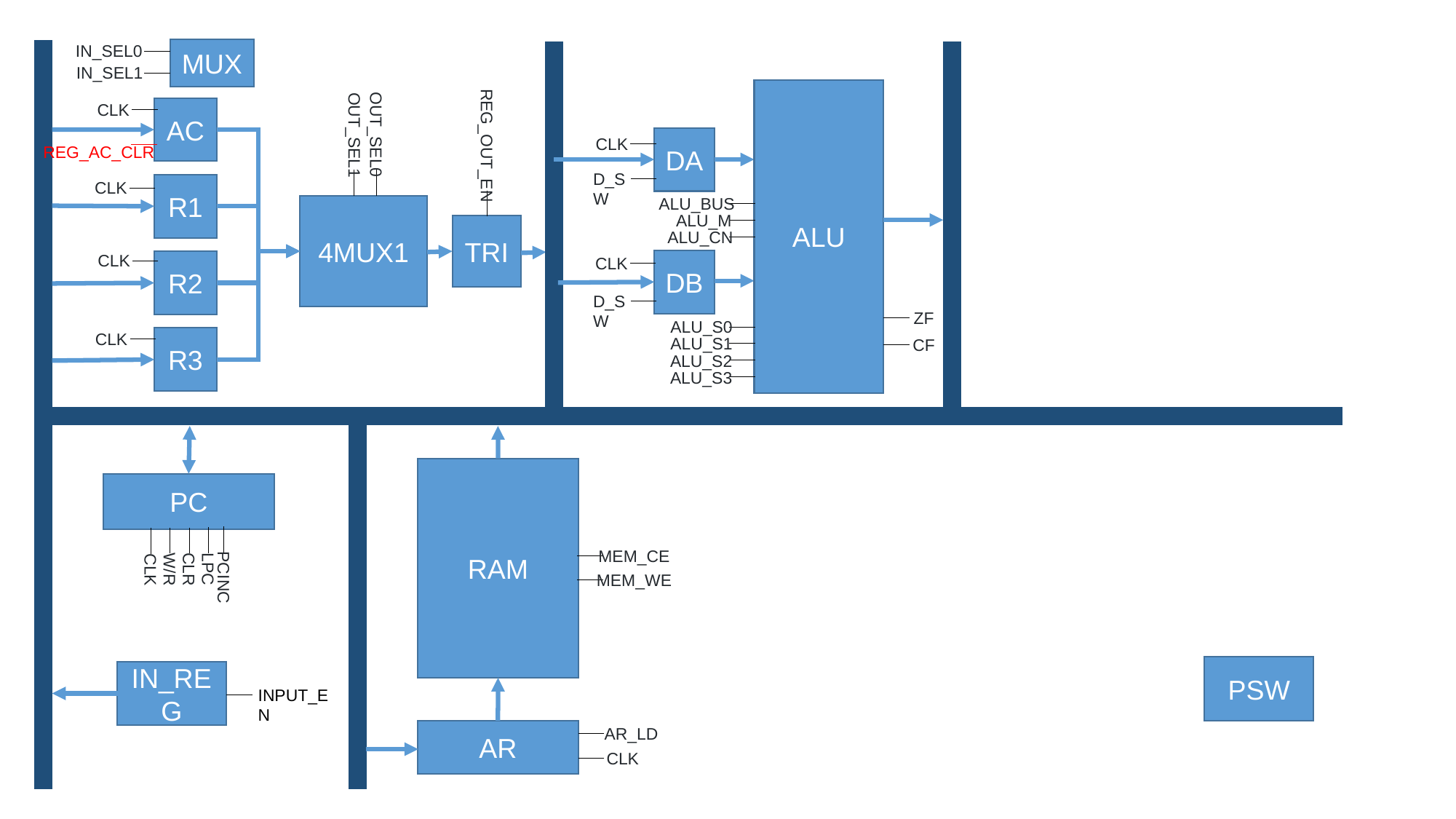

IN_SEL0
MUX
IN_SEL1
ALU
CLK
AC
OUT_SEL0
OUT_SEL1
CLK
DA
REG_OUT_EN
REG_AC_CLR
D_SW
CLK
R1
ALU_BUS
4MUX1
ALU_M
TRI
ALU_CN
CLK
CLK
DB
R2
D_SW
ZF
ALU_S0
CLK
ALU_S1
R3
CF
ALU_S2
ALU_S3
RAM
PC
MEM_CE
LPC
W/R
CLR
CLK
PCINC
MEM_WE
PSW
IN_REG
INPUT_EN
AR_LD
AR
CLK